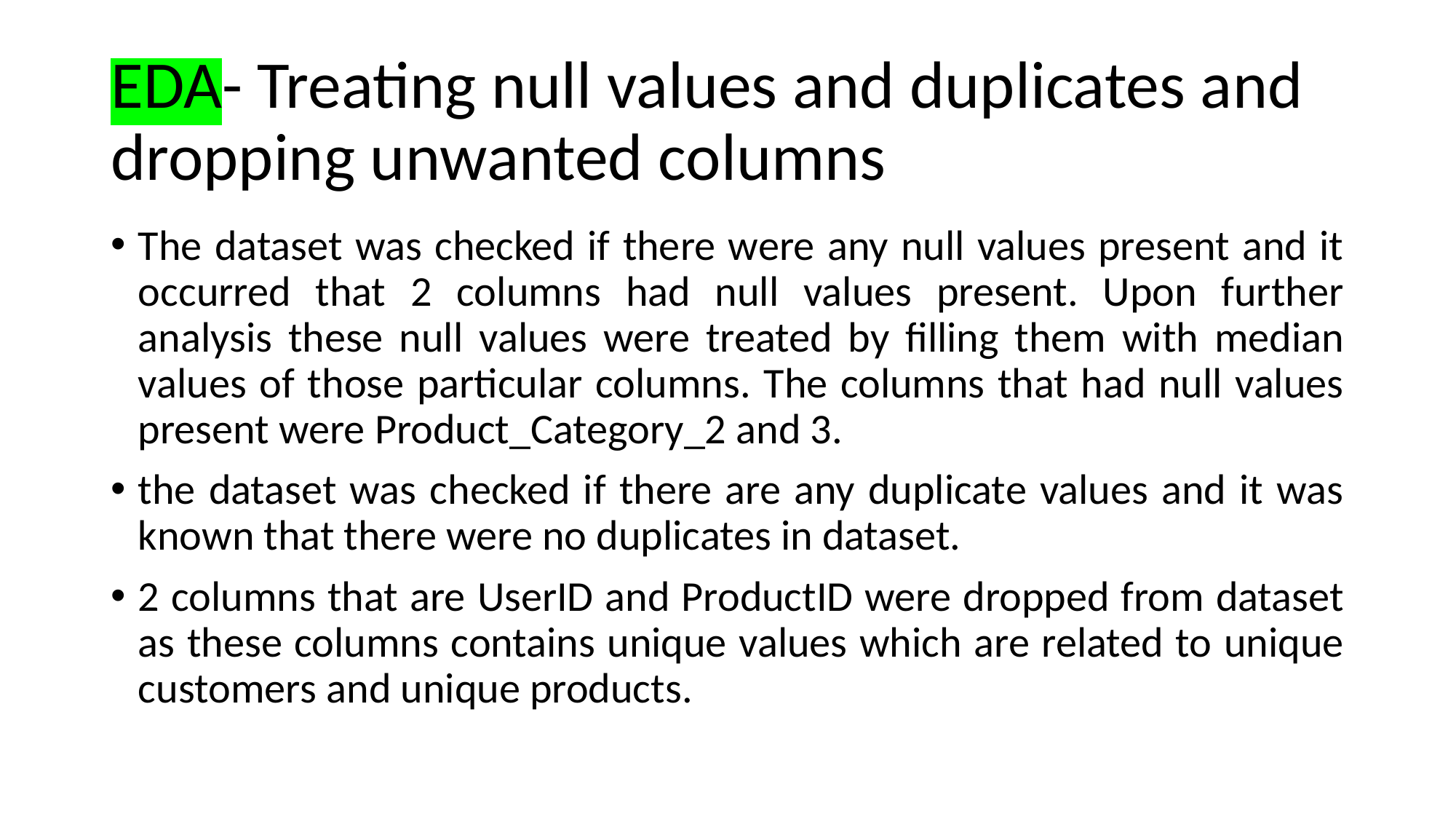

# EDA- Treating null values and duplicates and dropping unwanted columns
The dataset was checked if there were any null values present and it occurred that 2 columns had null values present. Upon further analysis these null values were treated by filling them with median values of those particular columns. The columns that had null values present were Product_Category_2 and 3.
the dataset was checked if there are any duplicate values and it was known that there were no duplicates in dataset.
2 columns that are UserID and ProductID were dropped from dataset as these columns contains unique values which are related to unique customers and unique products.